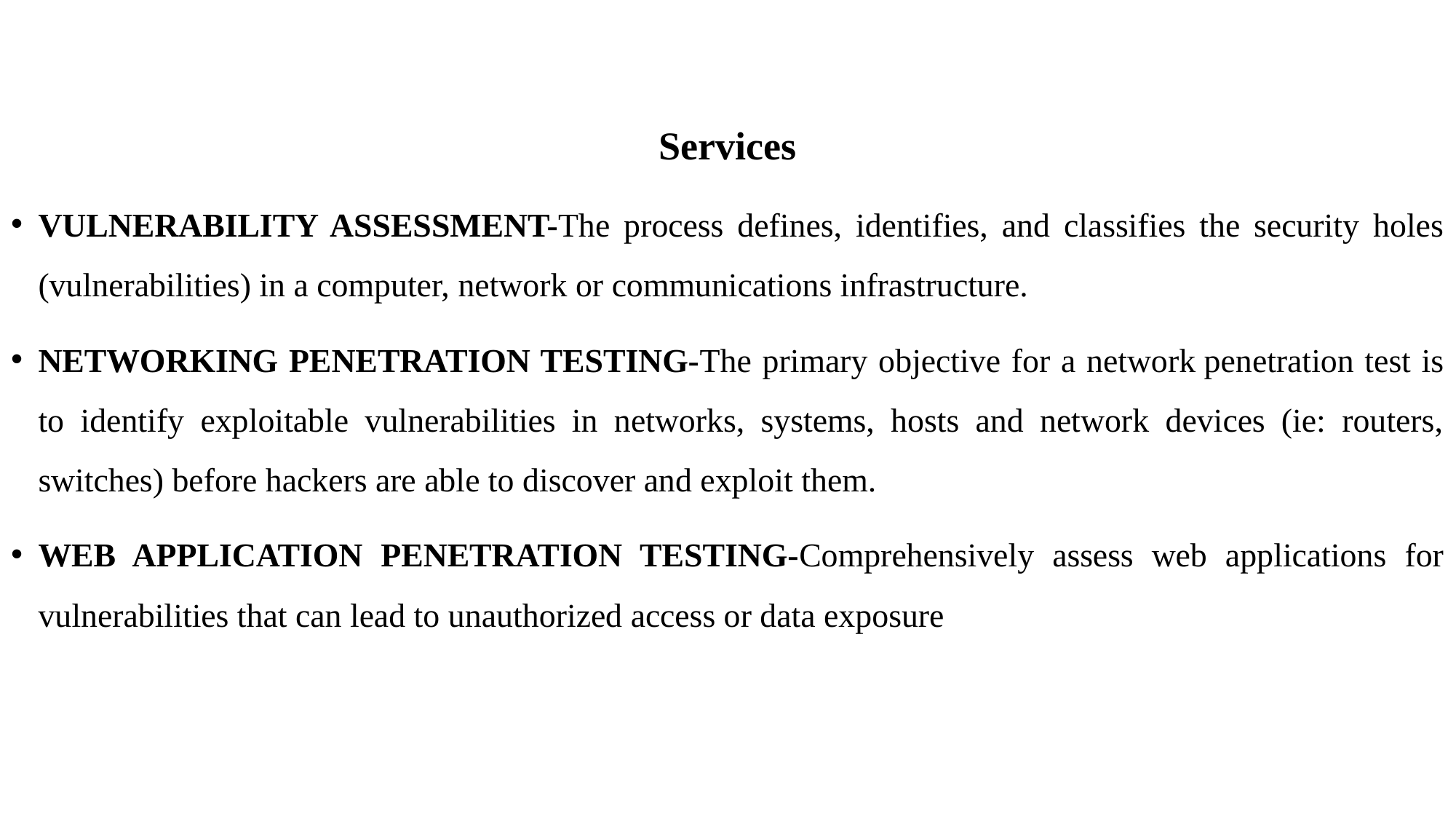

Services
VULNERABILITY ASSESSMENT-The process defines, identifies, and classifies the security holes (vulnerabilities) in a computer, network or communications infrastructure.
NETWORKING PENETRATION TESTING-The primary objective for a network penetration test is to identify exploitable vulnerabilities in networks, systems, hosts and network devices (ie: routers, switches) before hackers are able to discover and exploit them.
WEB APPLICATION PENETRATION TESTING-Comprehensively assess web applications for vulnerabilities that can lead to unauthorized access or data exposure